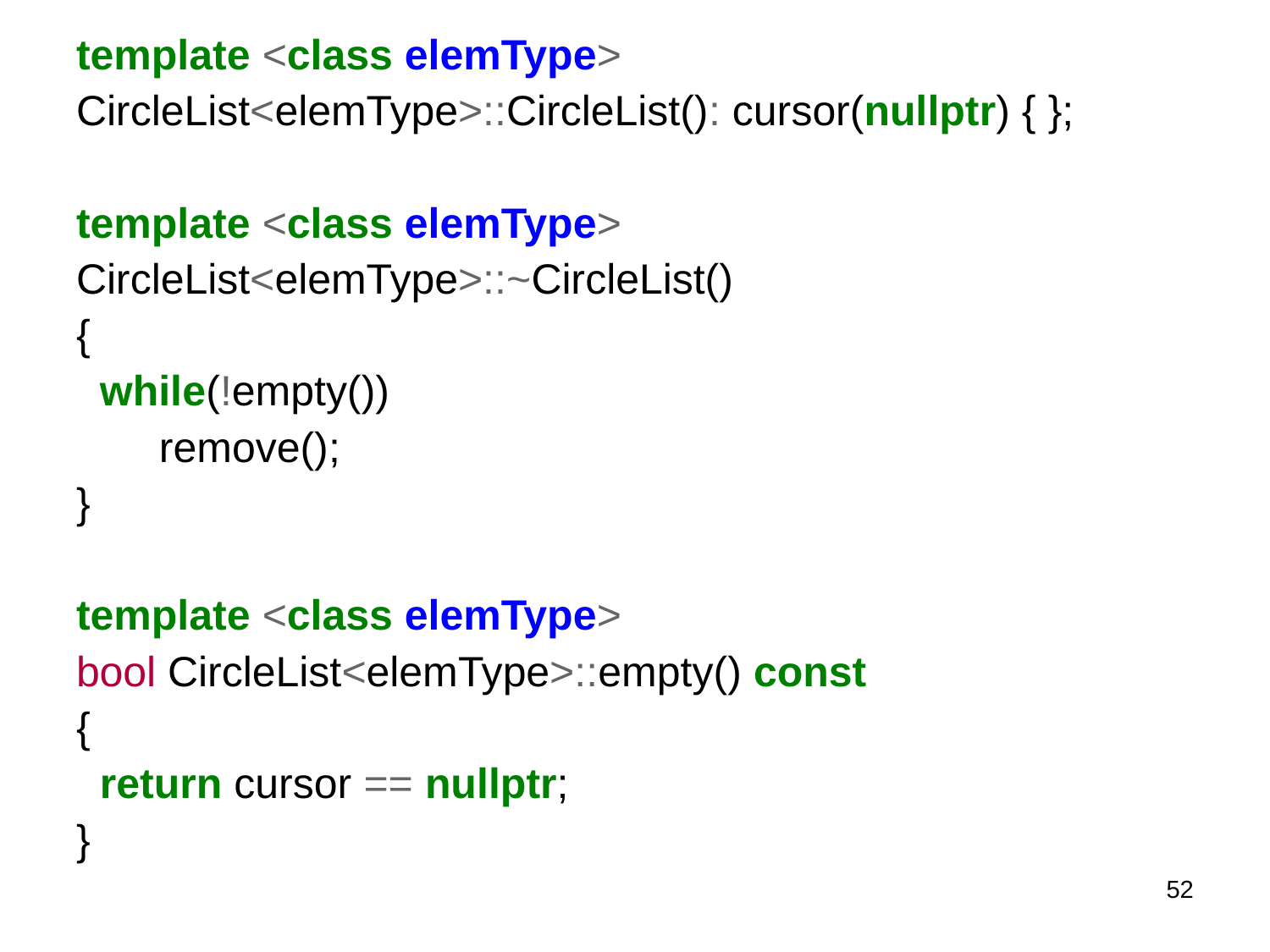

template <class elemType>
CircleList<elemType>::CircleList(): cursor(nullptr) { };

template <class elemType>
CircleList<elemType>::~CircleList()
{
  while(!empty())
       remove();
}

template <class elemType>
bool CircleList<elemType>::empty() const
{
  return cursor == nullptr;
}

52